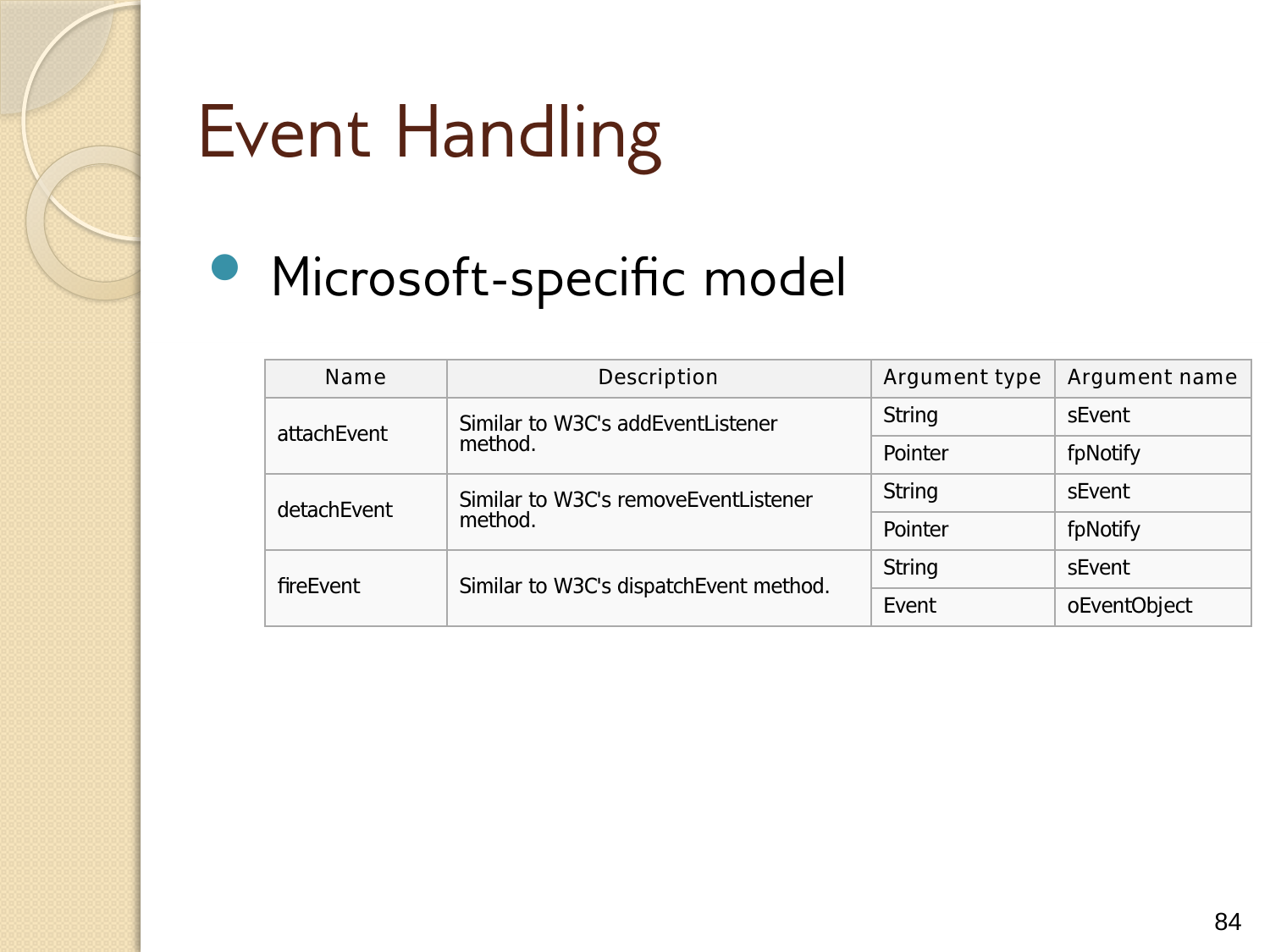

Event Handling
Microsoft-specific model

| Name | Description | Argument type | Argument name |
| --- | --- | --- | --- |
| attachEvent | Similar to W3C's addEventListener method. | String | sEvent |
|  |  | Pointer | fpNotify |
| detachEvent | Similar to W3C's removeEventListener method. | String | sEvent |
|  |  | Pointer | fpNotify |
| fireEvent | Similar to W3C's dispatchEvent method. | String | sEvent |
|  |  | Event | oEventObject |
84